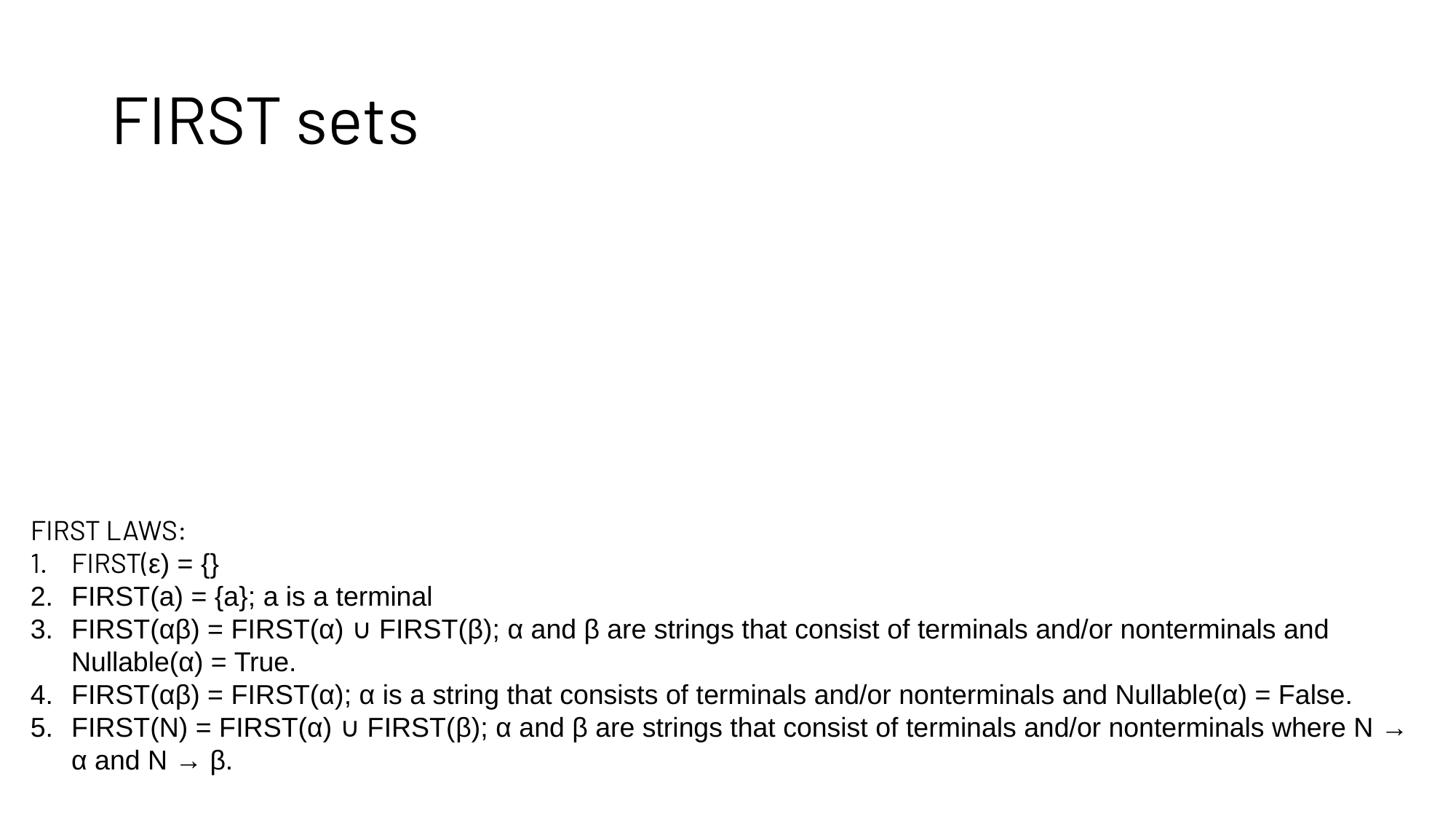

# FIRST sets
FIRST LAWS:
FIRST(ε) = {}
FIRST(a) = {a}; a is a terminal
FIRST(αβ) = FIRST(α) ∪ FIRST(β); α and β are strings that consist of terminals and/or nonterminals and Nullable(α) = True.
FIRST(αβ) = FIRST(α); α is a string that consists of terminals and/or nonterminals and Nullable(α) = False.
FIRST(N) = FIRST(α) ∪ FIRST(β); α and β are strings that consist of terminals and/or nonterminals where N → α and N → β.